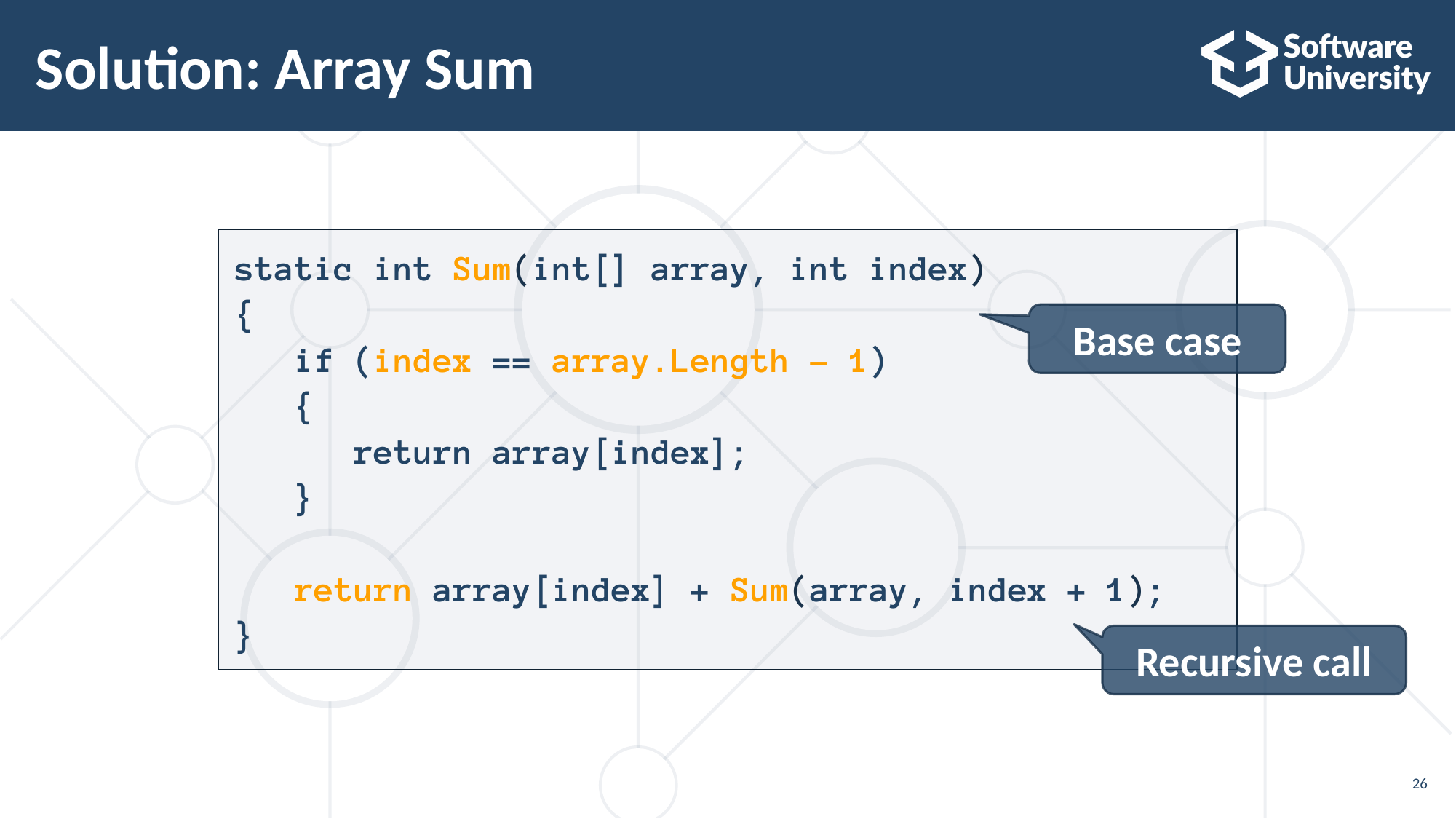

# Solution: Array Sum
static int Sum(int[] array, int index)
{
   if (index == array.Length - 1)
   {
      return array[index];
   }

   return array[index] + Sum(array, index + 1);
}
Base case
Recursive call
26